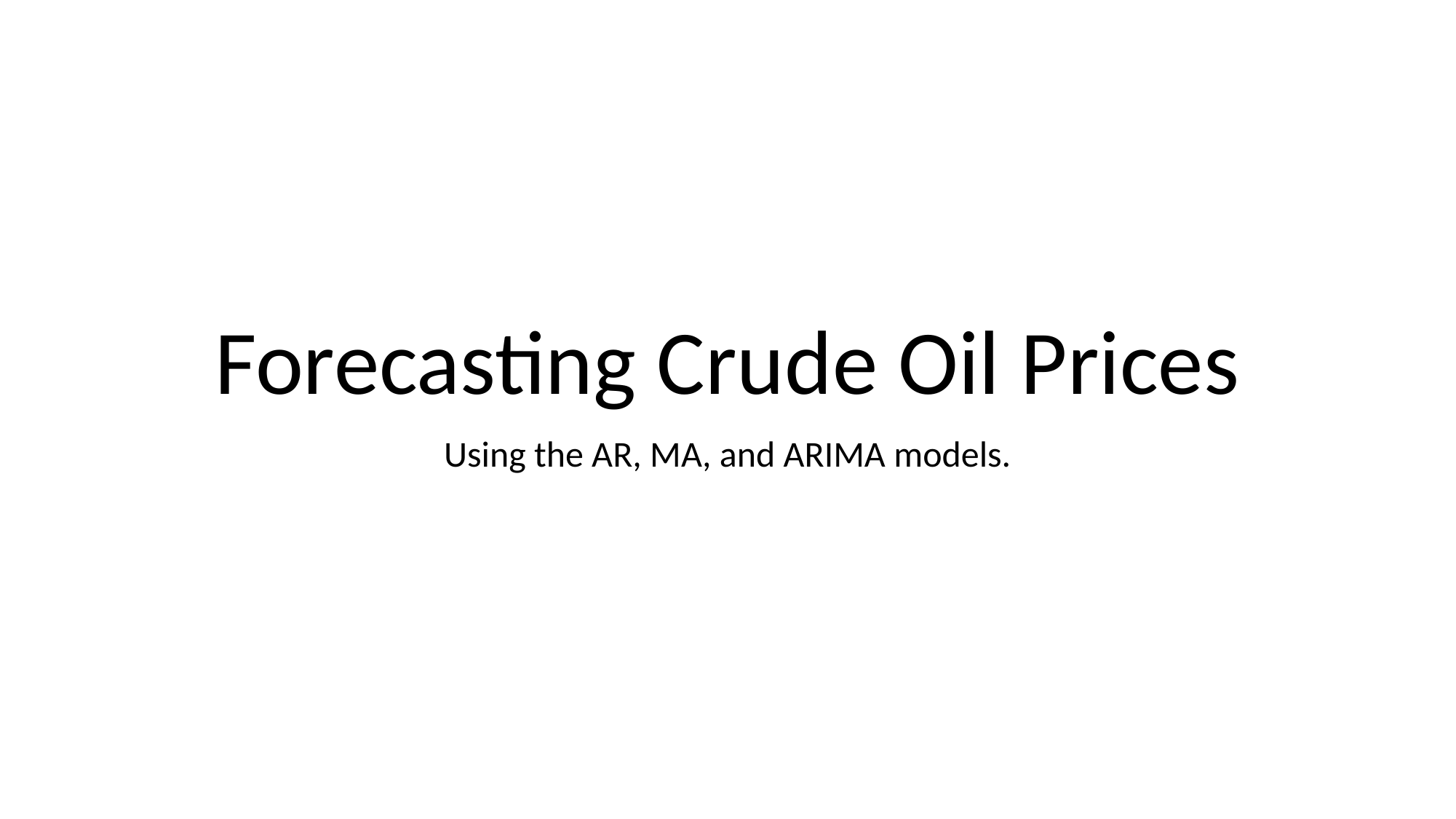

# Forecasting Crude Oil Prices
Using the AR, MA, and ARIMA models.